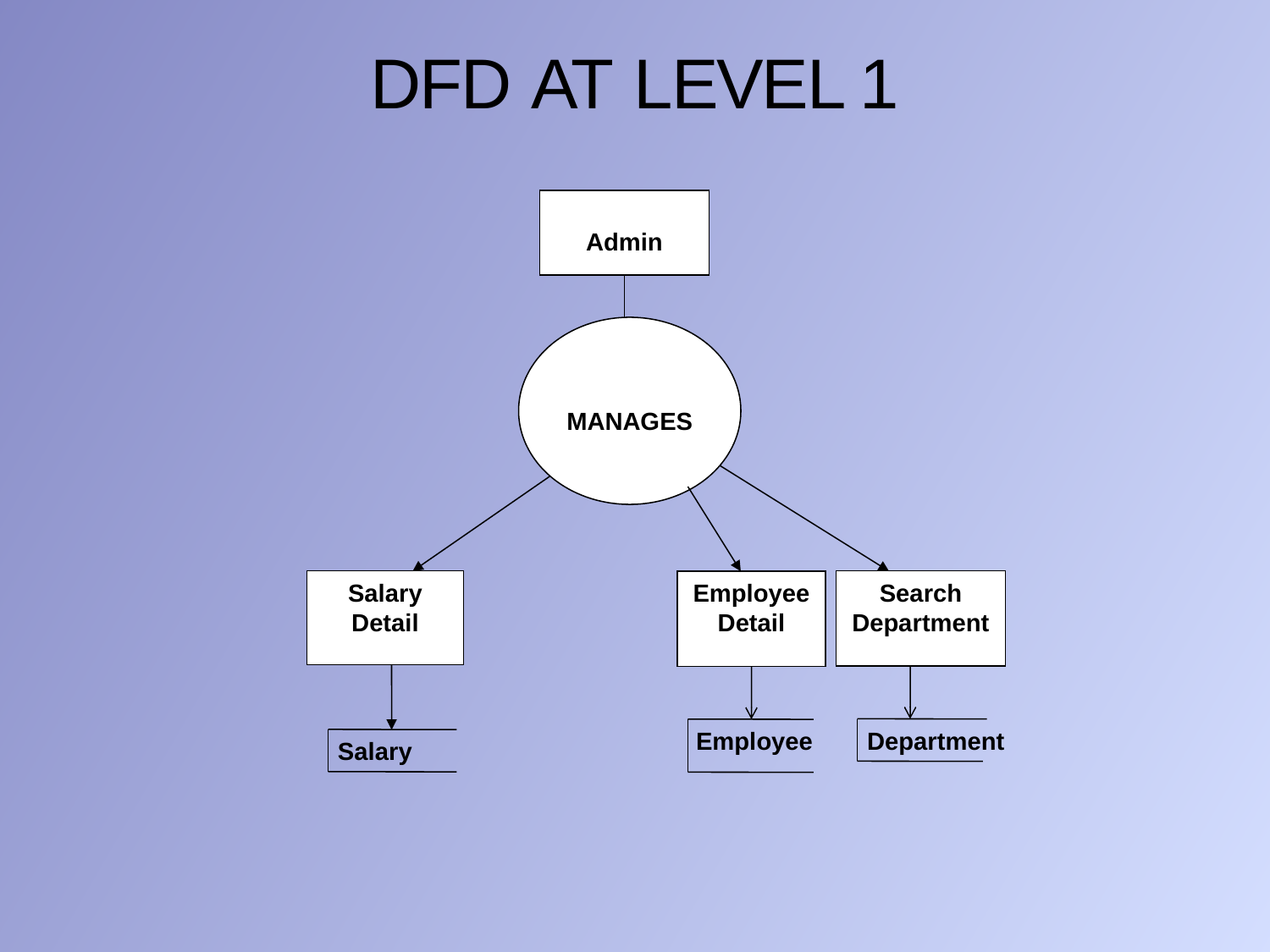

# DFD AT LEVEL 1

Admin

MANAGES

Salary Detail
Search Department
Employee Detail

Employee
Department

Salary